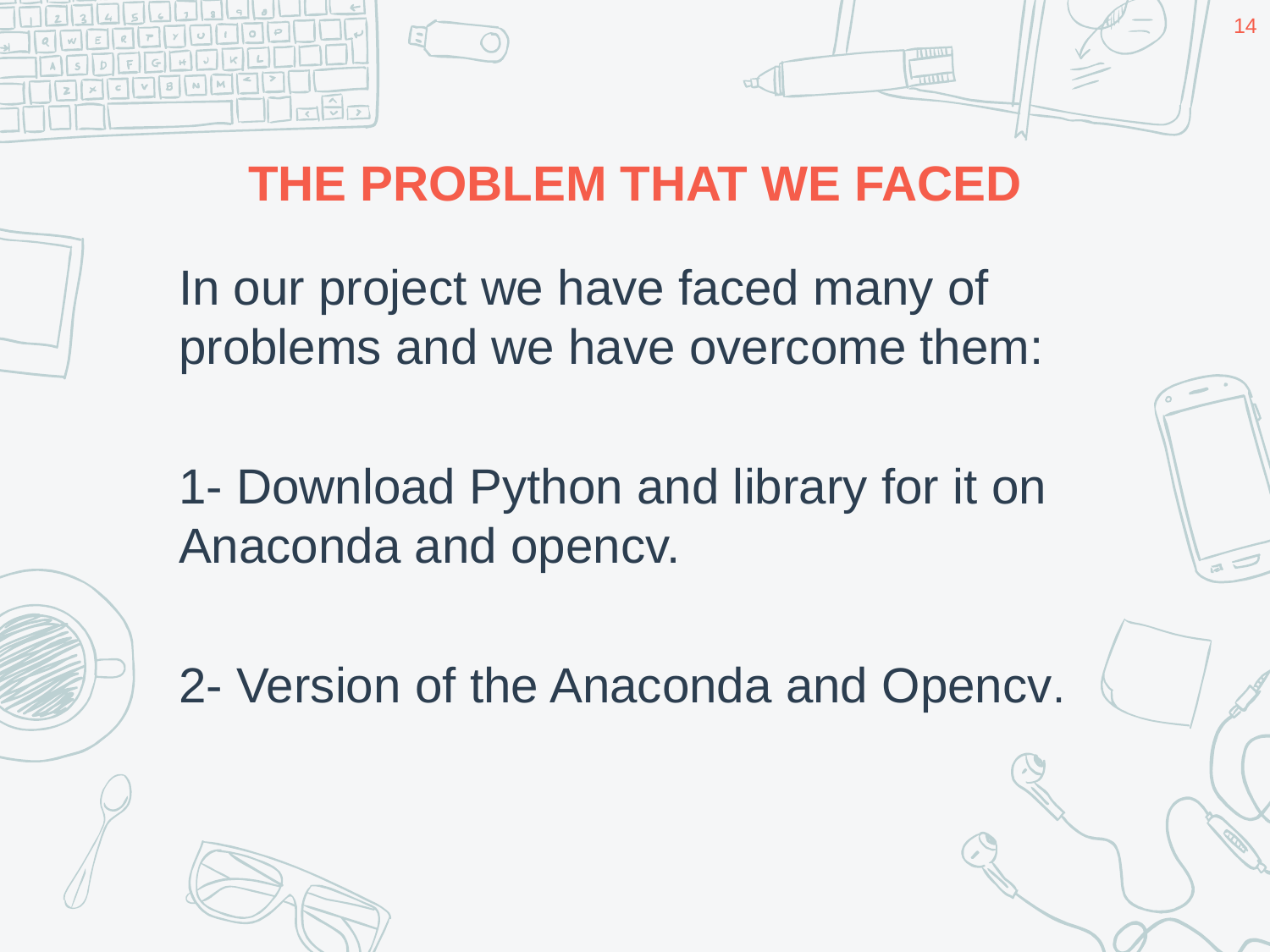

14
# THE PROBLEM THAT WE FACED
In our project we have faced many of problems and we have overcome them:

1- Download Python and library for it on Anaconda and opencv.

2- Version of the Anaconda and Opencv.